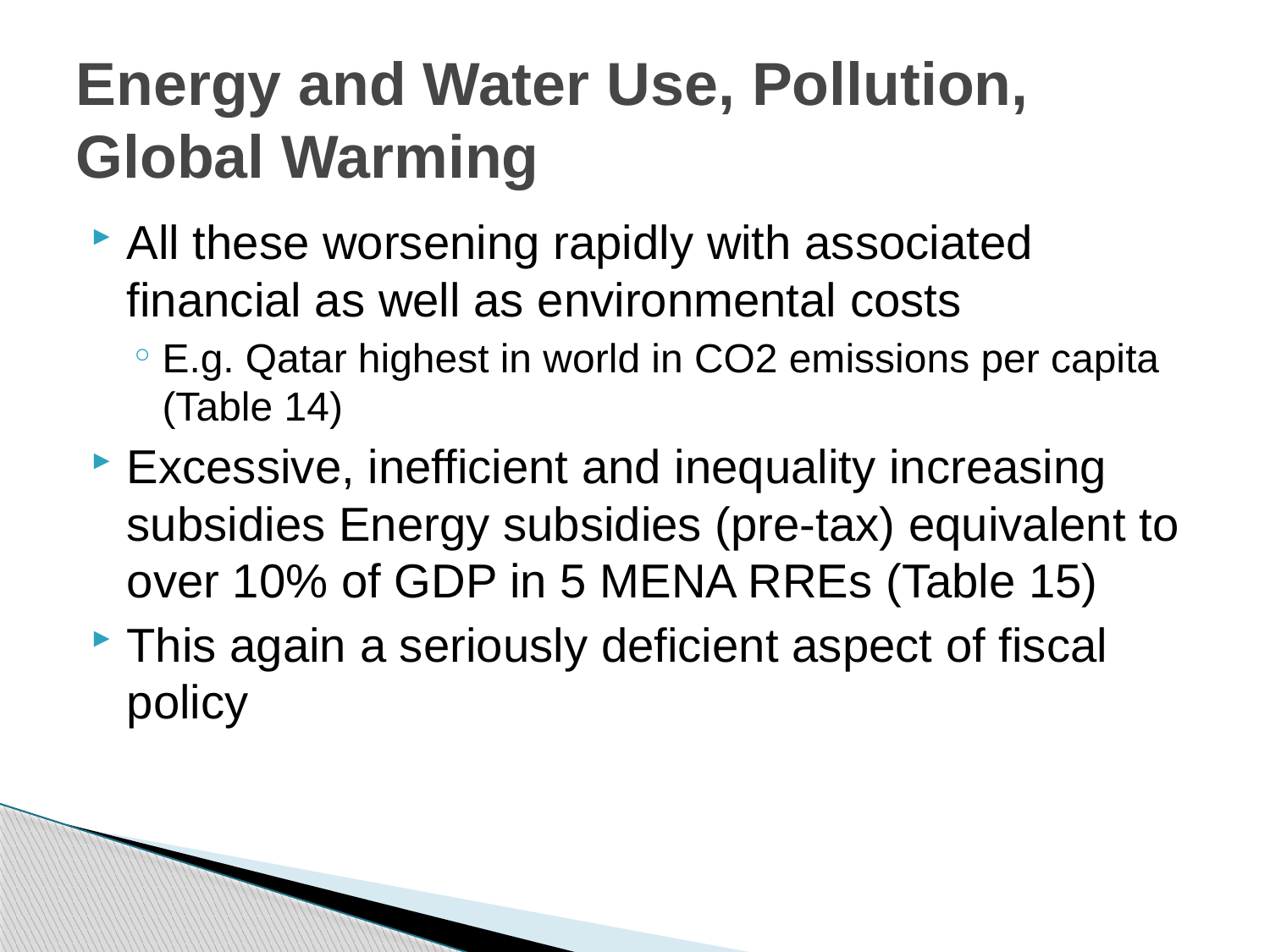

# Energy and Water Use, Pollution, Global Warming
All these worsening rapidly with associated financial as well as environmental costs
E.g. Qatar highest in world in CO2 emissions per capita (Table 14)
Excessive, inefficient and inequality increasing subsidies Energy subsidies (pre-tax) equivalent to over 10% of GDP in 5 MENA RREs (Table 15)
This again a seriously deficient aspect of fiscal policy